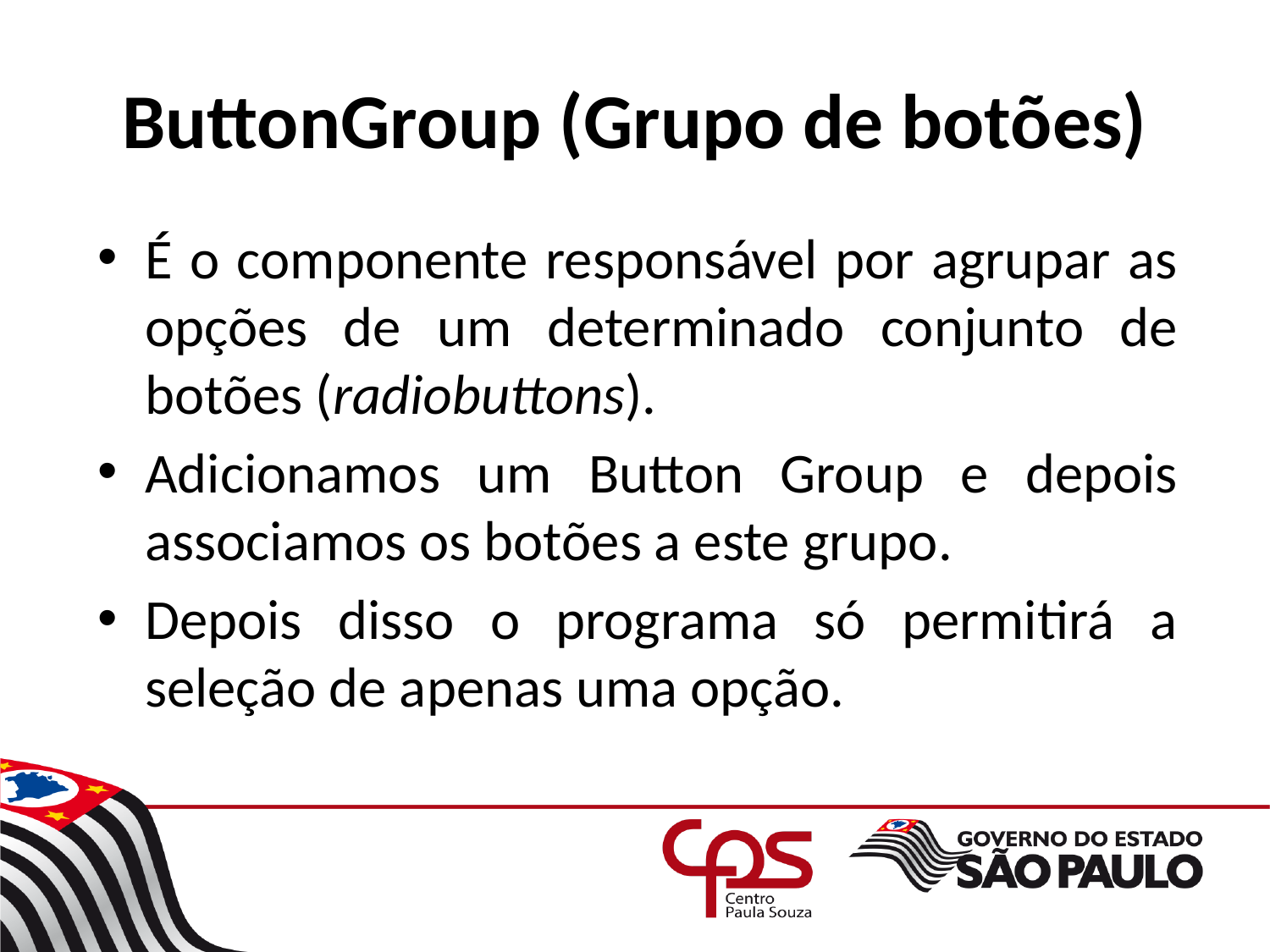

# ButtonGroup (Grupo de botões)
É o componente responsável por agrupar as opções de um determinado conjunto de botões (radiobuttons).
Adicionamos um Button Group e depois associamos os botões a este grupo.
Depois disso o programa só permitirá a seleção de apenas uma opção.